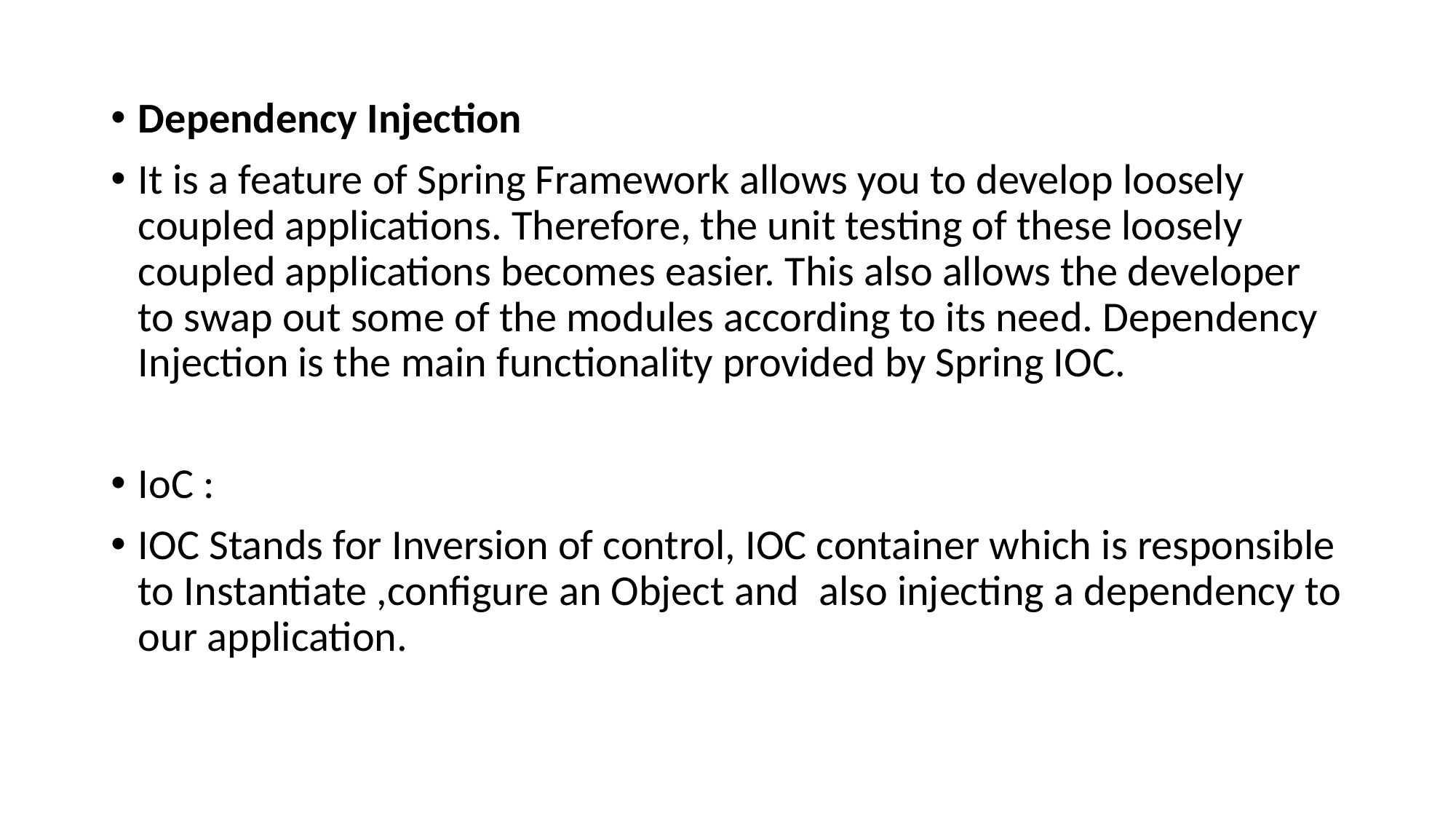

Dependency Injection
It is a feature of Spring Framework allows you to develop loosely coupled applications. Therefore, the unit testing of these loosely coupled applications becomes easier. This also allows the developer to swap out some of the modules according to its need. Dependency Injection is the main functionality provided by Spring IOC.

IoC :
IOC Stands for Inversion of control, IOC container which is responsible to Instantiate ,configure an Object and  also injecting a dependency to our application.